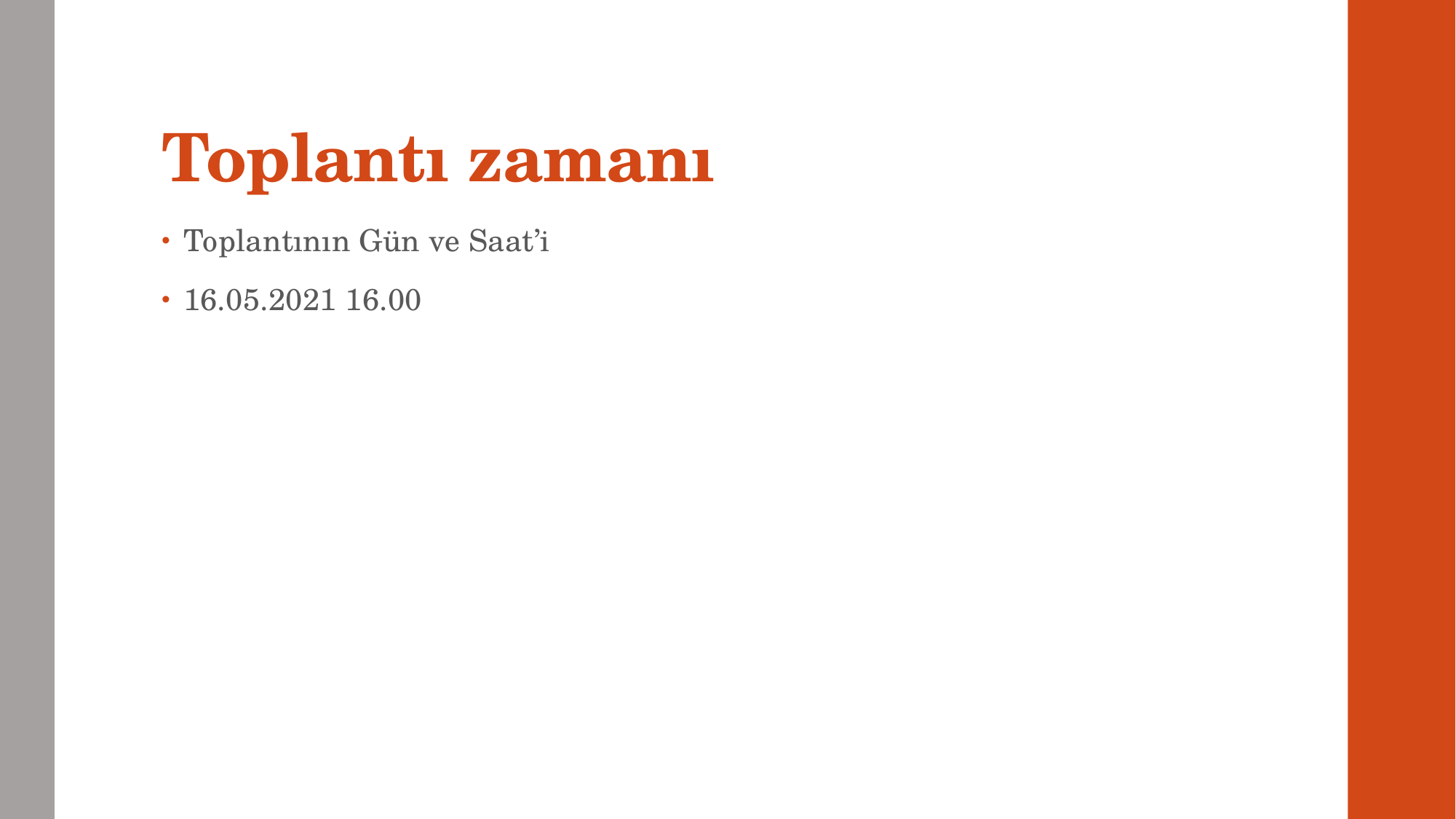

# Toplantı zamanı
Toplantının Gün ve Saat’i
16.05.2021 16.00